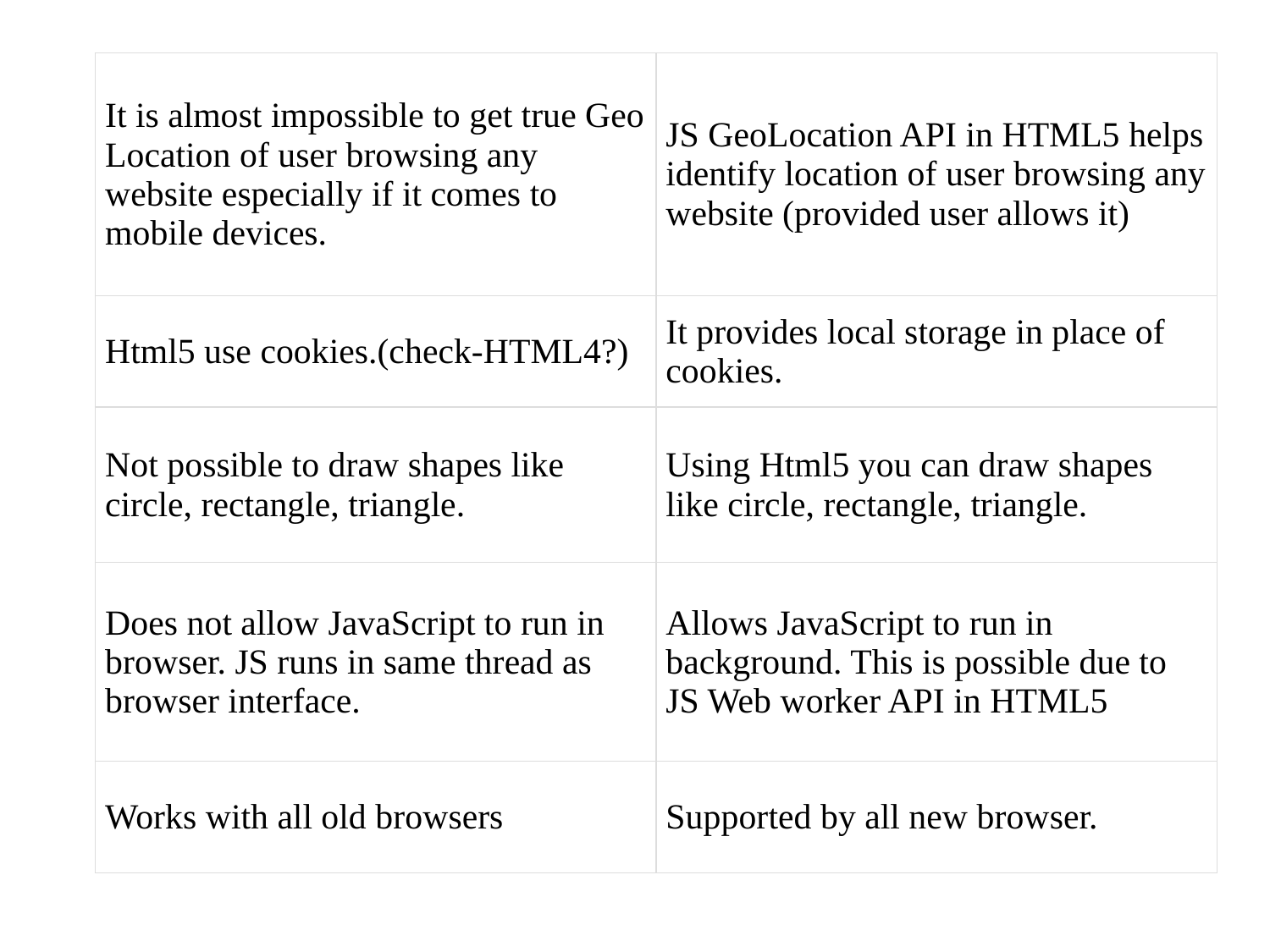

| It is almost impossible to get true Geo Location of user browsing any website especially if it comes to mobile devices. | JS GeoLocation API in HTML5 helps identify location of user browsing any website (provided user allows it) |
| --- | --- |
| Html5 use cookies.(check-HTML4?) | It provides local storage in place of cookies. |
| Not possible to draw shapes like circle, rectangle, triangle. | Using Html5 you can draw shapes like circle, rectangle, triangle. |
| Does not allow JavaScript to run in browser. JS runs in same thread as browser interface. | Allows JavaScript to run in background. This is possible due to JS Web worker API in HTML5 |
| Works with all old browsers | Supported by all new browser. |